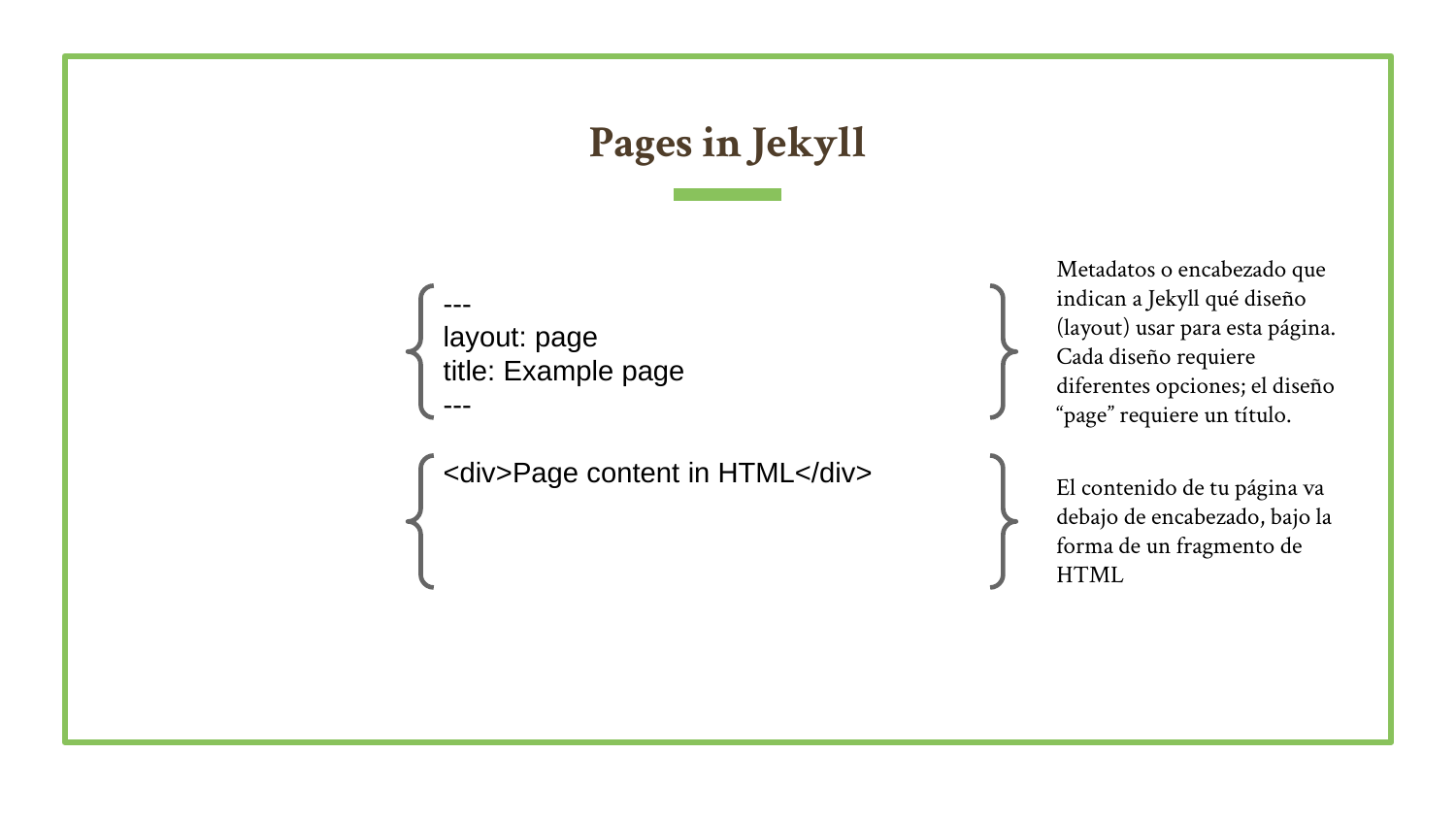

# Pages in Jekyll
Metadatos o encabezado que indican a Jekyll qué diseño (layout) usar para esta página.
Cada diseño requiere diferentes opciones; el diseño “page” requiere un título.
---
layout: page
title: Example page
---

<div>Page content in HTML</div>

El contenido de tu página va debajo de encabezado, bajo la forma de un fragmento de HTML